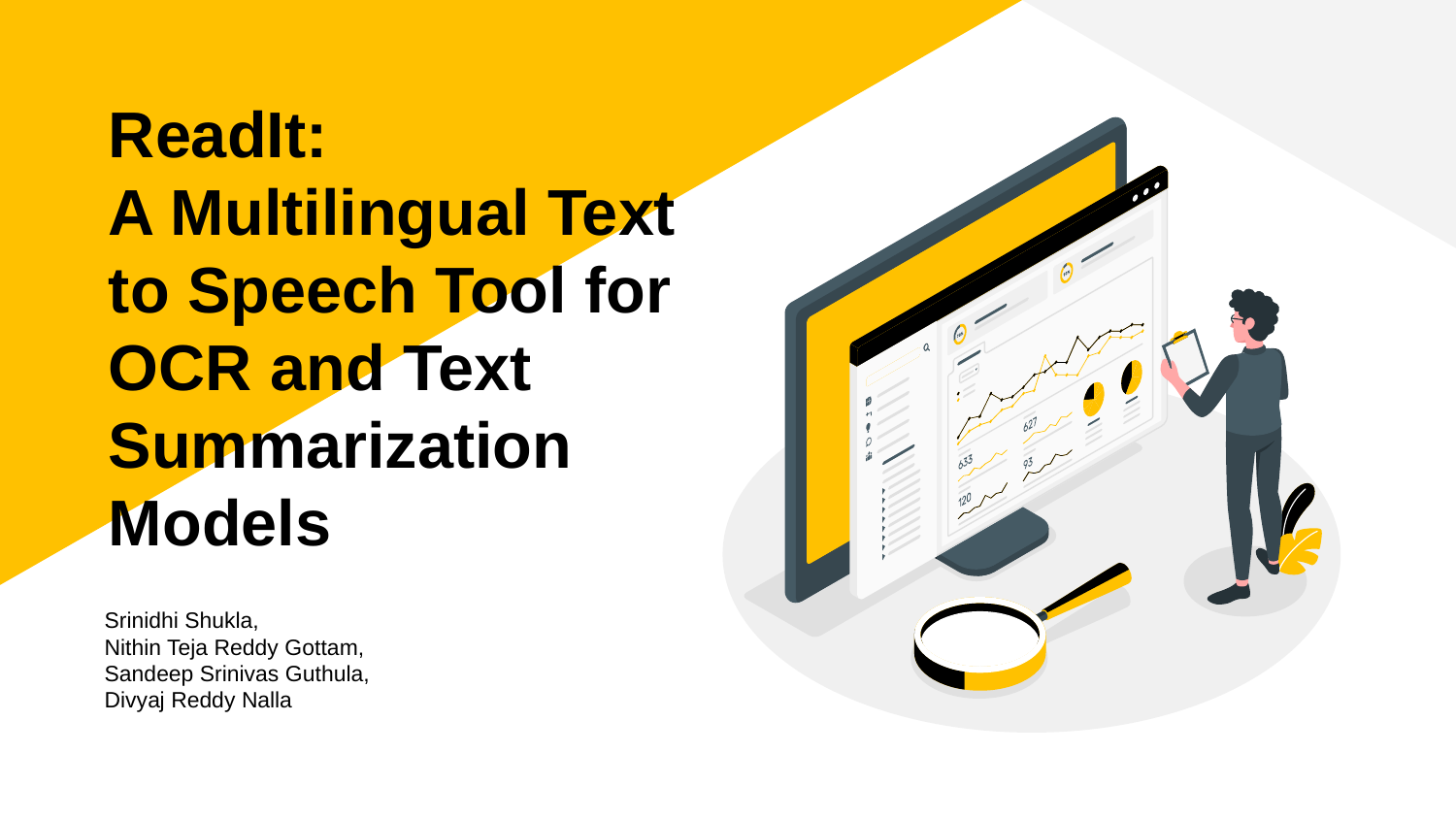

# ReadIt: A Multilingual Text to Speech Tool for OCR and Text Summarization Models

Srinidhi Shukla,
Nithin Teja Reddy Gottam,
Sandeep Srinivas Guthula,
Divyaj Reddy Nalla